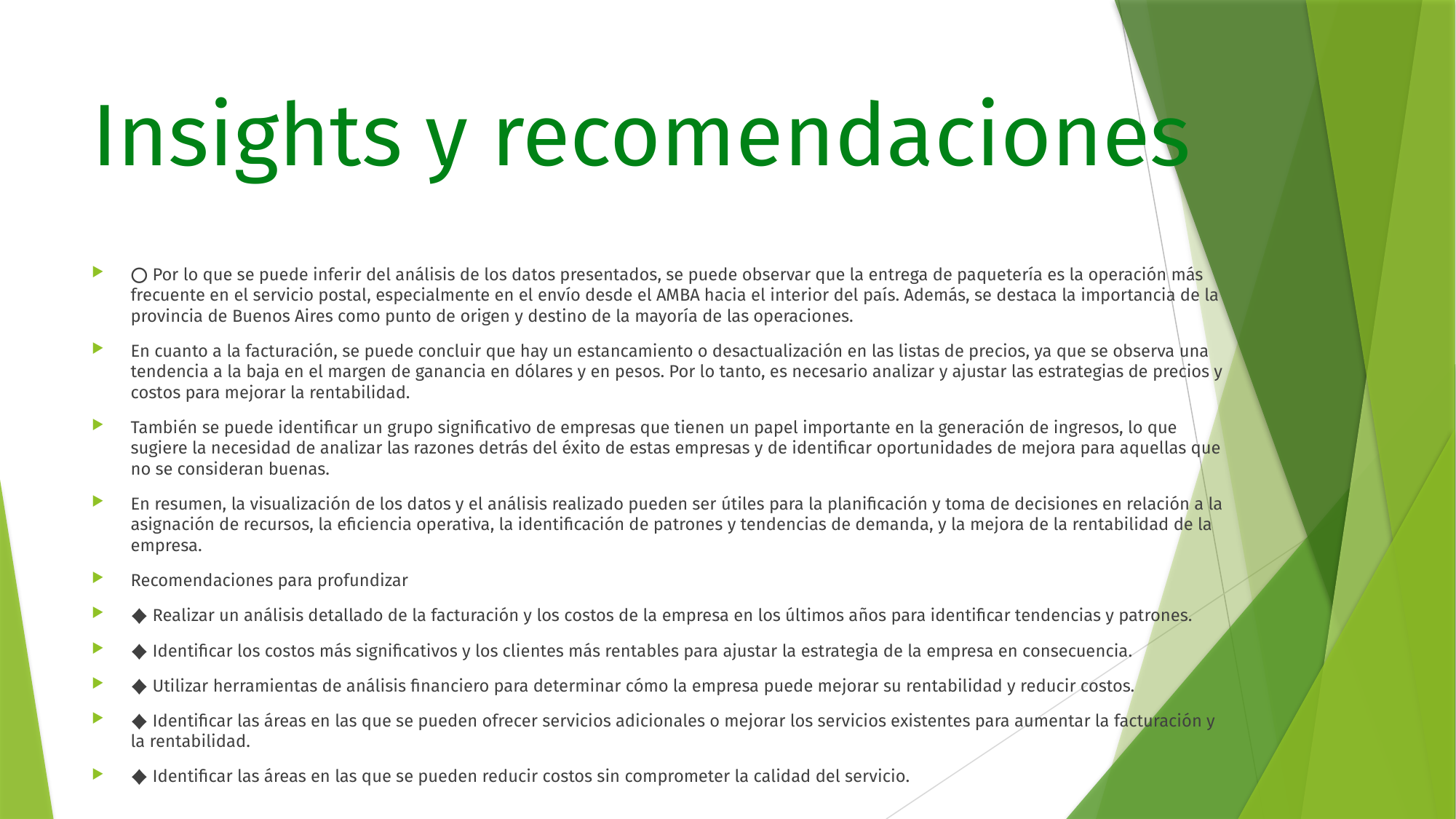

# Insights y recomendaciones
⭕ Por lo que se puede inferir del análisis de los datos presentados, se puede observar que la entrega de paquetería es la operación más frecuente en el servicio postal, especialmente en el envío desde el AMBA hacia el interior del país. Además, se destaca la importancia de la provincia de Buenos Aires como punto de origen y destino de la mayoría de las operaciones.
En cuanto a la facturación, se puede concluir que hay un estancamiento o desactualización en las listas de precios, ya que se observa una tendencia a la baja en el margen de ganancia en dólares y en pesos. Por lo tanto, es necesario analizar y ajustar las estrategias de precios y costos para mejorar la rentabilidad.
También se puede identificar un grupo significativo de empresas que tienen un papel importante en la generación de ingresos, lo que sugiere la necesidad de analizar las razones detrás del éxito de estas empresas y de identificar oportunidades de mejora para aquellas que no se consideran buenas.
En resumen, la visualización de los datos y el análisis realizado pueden ser útiles para la planificación y toma de decisiones en relación a la asignación de recursos, la eficiencia operativa, la identificación de patrones y tendencias de demanda, y la mejora de la rentabilidad de la empresa.
Recomendaciones para profundizar
♦ Realizar un análisis detallado de la facturación y los costos de la empresa en los últimos años para identificar tendencias y patrones.
♦ Identificar los costos más significativos y los clientes más rentables para ajustar la estrategia de la empresa en consecuencia.
♦ Utilizar herramientas de análisis financiero para determinar cómo la empresa puede mejorar su rentabilidad y reducir costos.
♦ Identificar las áreas en las que se pueden ofrecer servicios adicionales o mejorar los servicios existentes para aumentar la facturación y la rentabilidad.
♦ Identificar las áreas en las que se pueden reducir costos sin comprometer la calidad del servicio.